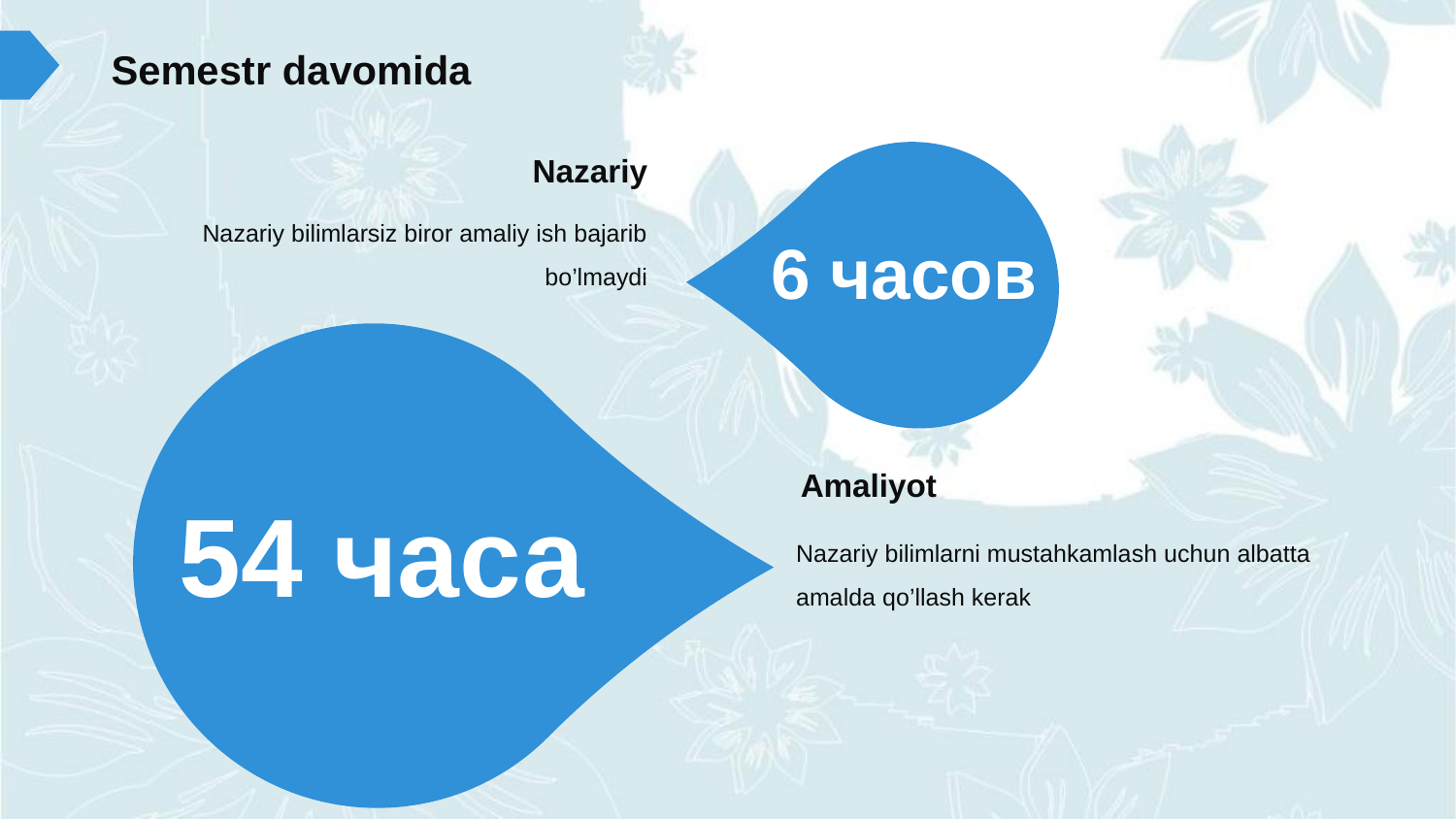

Semestr davomida

Nazariy
Nazariy bilimlarsiz biror amaliy ish bajarib bo’lmaydi
6 часов

Amaliyot
54 часа
Nazariy bilimlarni mustahkamlash uchun albatta amalda qo’llash kerak